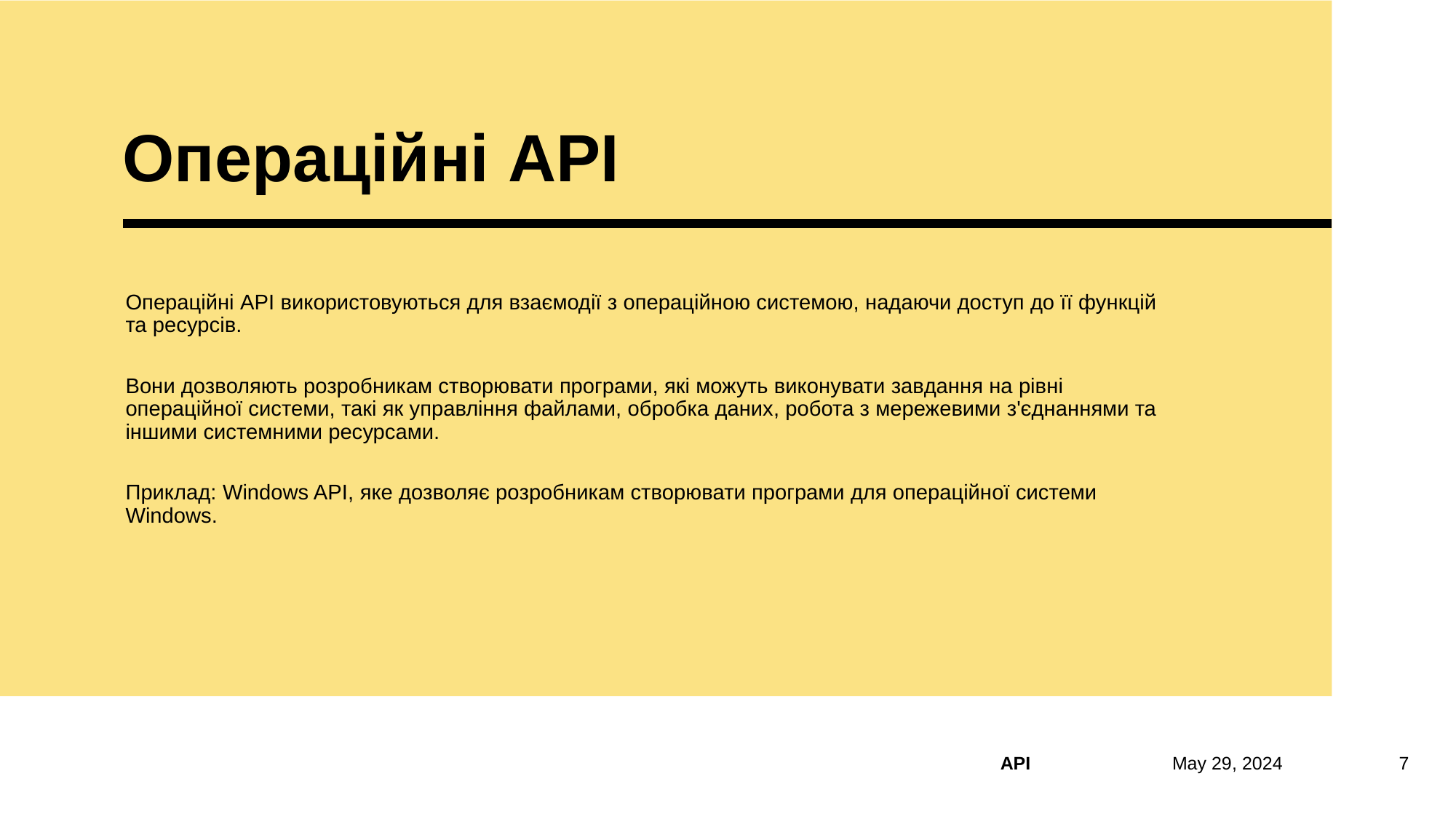

# Операційні API
Операційні API використовуються для взаємодії з операційною системою, надаючи доступ до її функцій
та ресурсів.

Вони дозволяють розробникам створювати програми, які можуть виконувати завдання на рівні операційної системи, такі як управління файлами, обробка даних, робота з мережевими з'єднаннями та іншими системними ресурсами.

Приклад: Windows API, яке дозволяє розробникам створювати програми для операційної системи Windows.
May 29, 2024
7
API